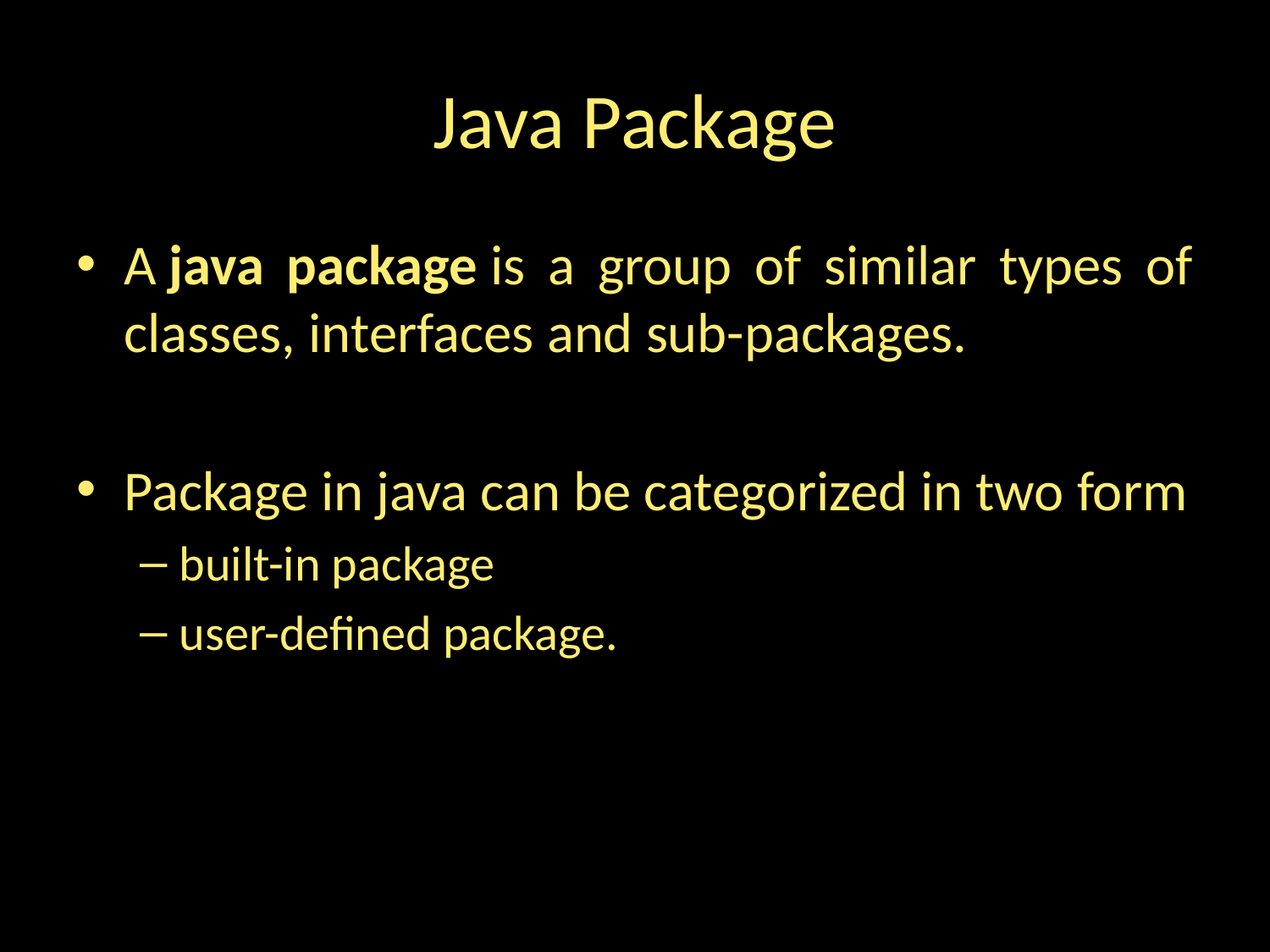

# Java Package
A java package is a group of similar types of classes, interfaces and sub-packages.

Package in java can be categorized in two form
built-in package
user-defined package.